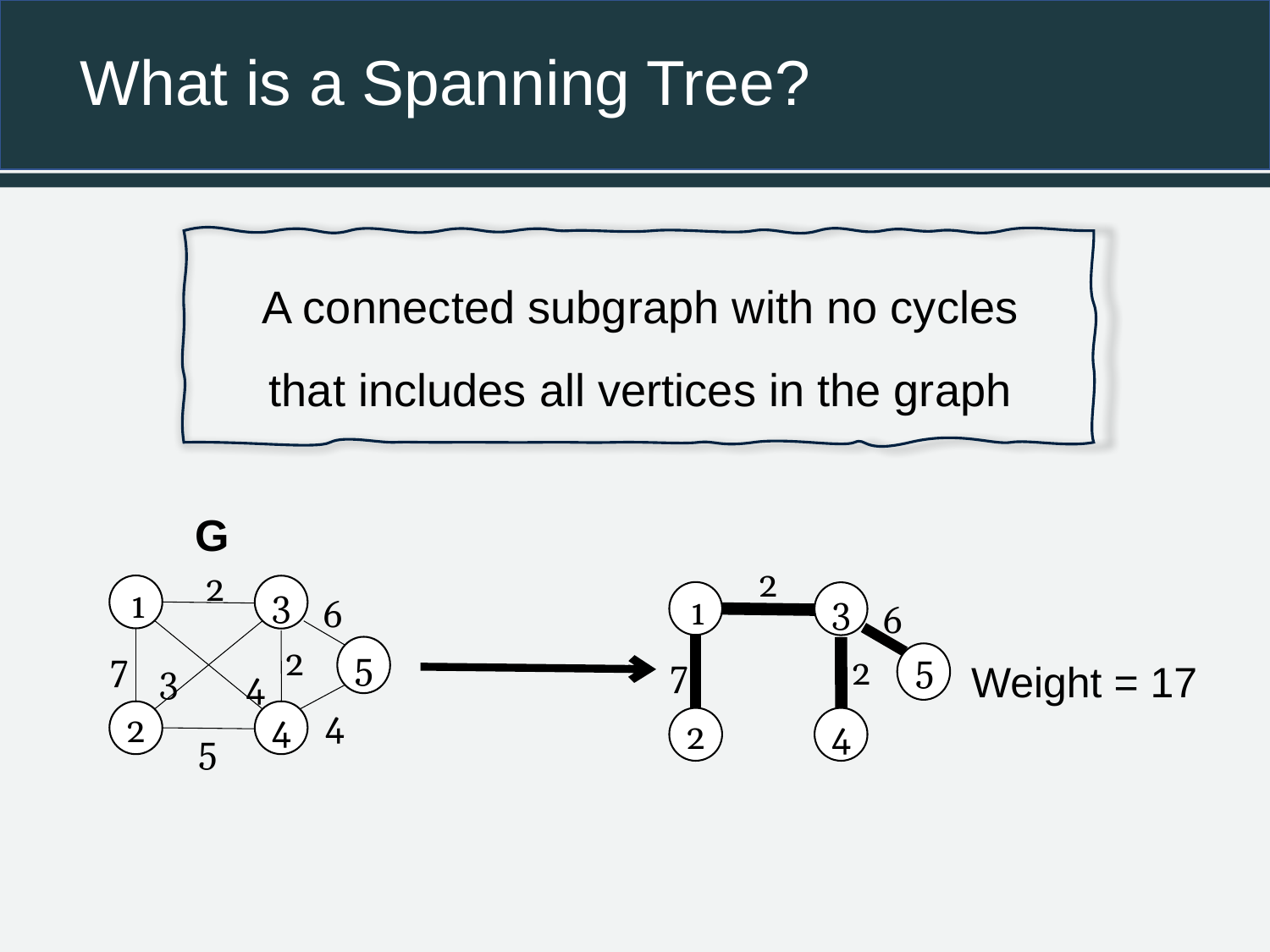

# What is a Spanning Tree?

A connected subgraph with no cycles that includes all vertices in the graph
G
2
2

3

1
6
2

5
7
3
4
4

2
4
5

3
1
6
5
2

7

2
4
Weight = 17